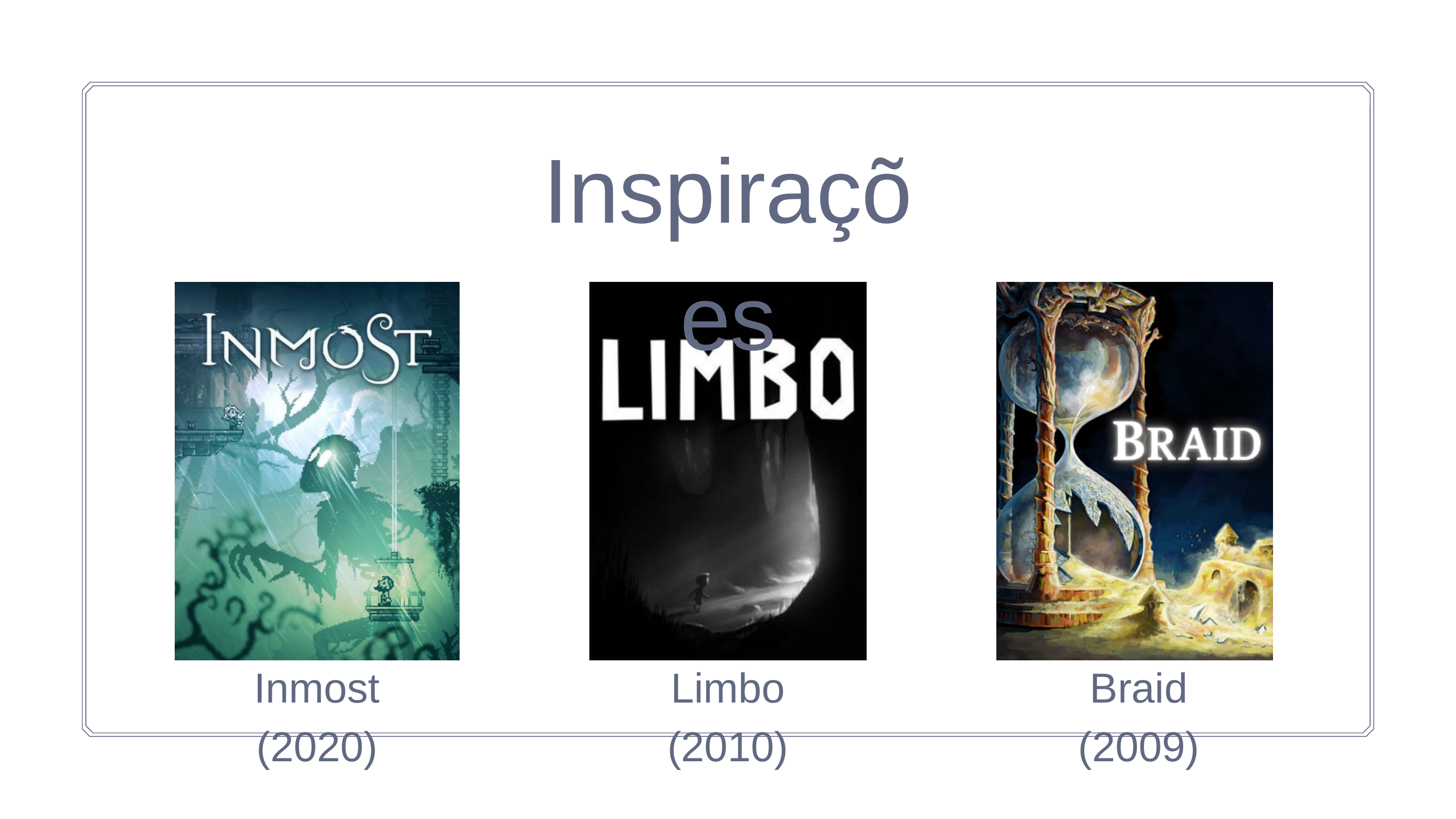

Inspirações

Inmost (2020)
Limbo (2010)
Braid (2009)